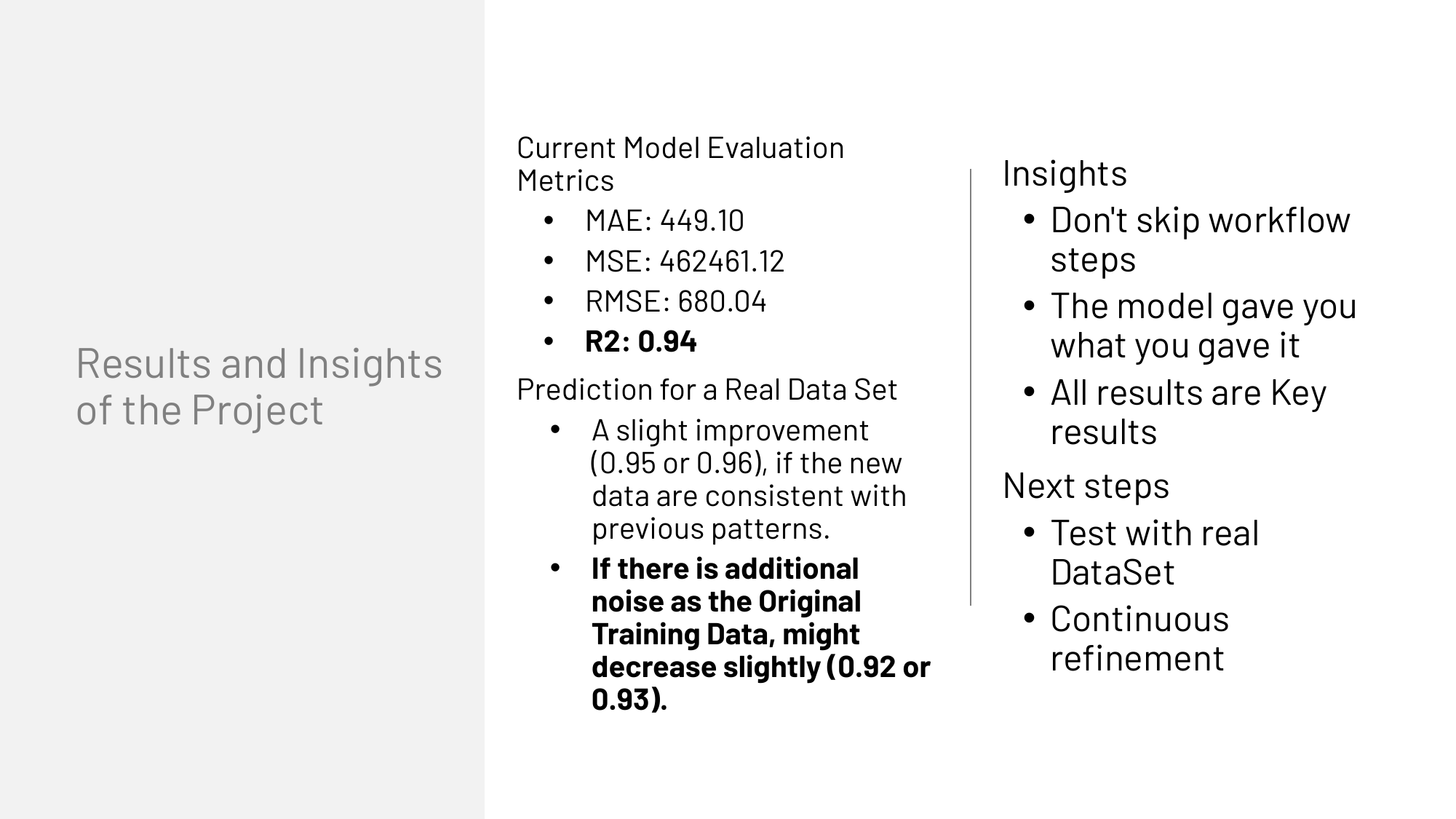

Current Model Evaluation Metrics
MAE: 449.10
MSE: 462461.12
RMSE: 680.04
R2: 0.94
Prediction for a Real Data Set
A slight improvement (0.95 or 0.96), if the new data are consistent with previous patterns.
If there is additional noise as the Original Training Data, might decrease slightly (0.92 or 0.93).
Insights
Don't skip workflow steps
The model gave you what you gave it
All results are Key results
Next steps
Test with real DataSet
Continuous refinement
# Results and Insights of the Project